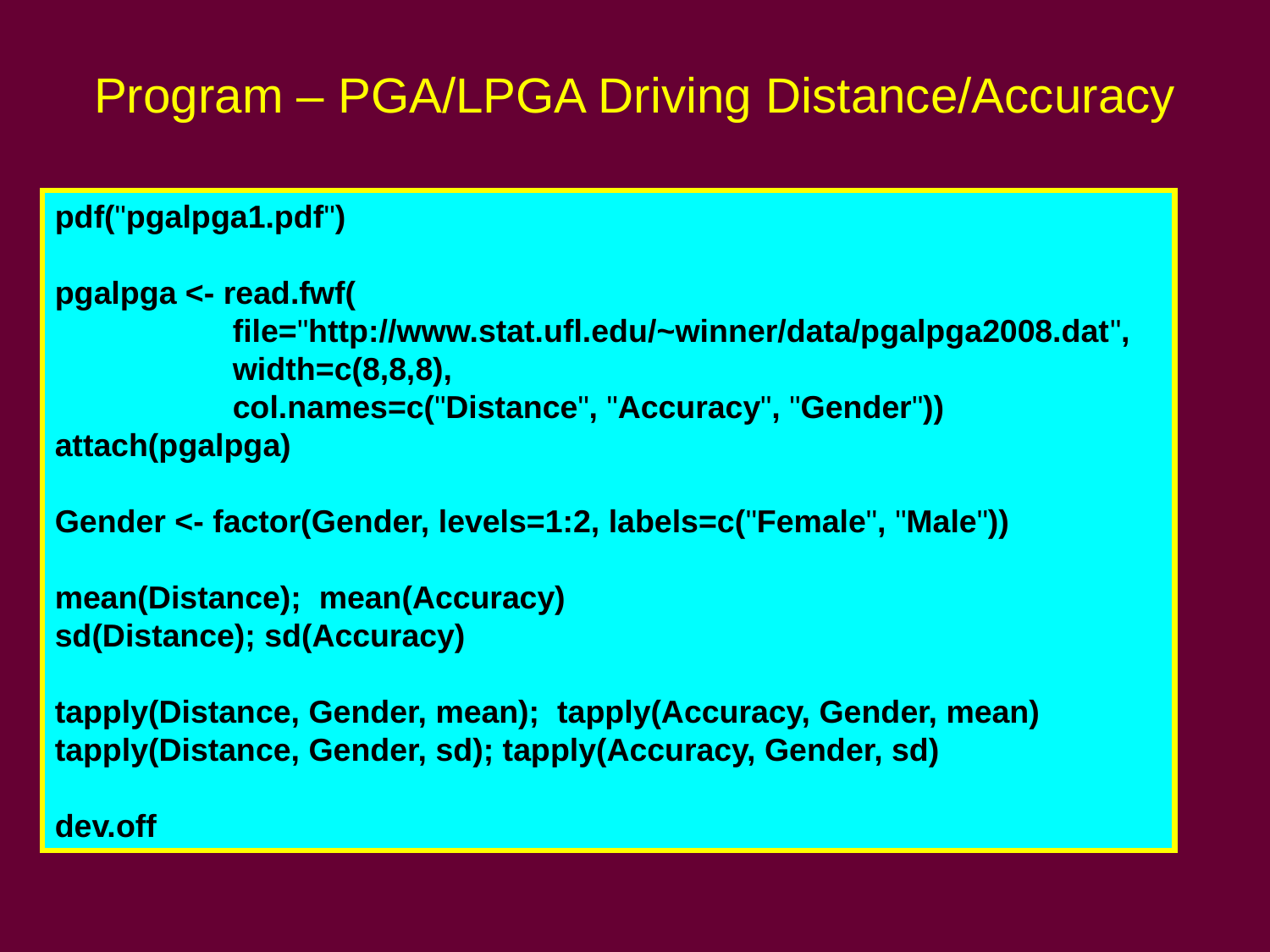

# Program – PGA/LPGA Driving Distance/Accuracy
pdf("pgalpga1.pdf")

pgalpga <- read.fwf(
                    file="http://www.stat.ufl.edu/~winner/data/pgalpga2008.dat",
                    width=c(8,8,8),
                    col.names=c("Distance", "Accuracy", "Gender"))
attach(pgalpga)

Gender <- factor(Gender, levels=1:2, labels=c("Female", "Male"))

mean(Distance);  mean(Accuracy)
sd(Distance); sd(Accuracy)

tapply(Distance, Gender, mean);  tapply(Accuracy, Gender, mean)
tapply(Distance, Gender, sd); tapply(Accuracy, Gender, sd)

dev.off